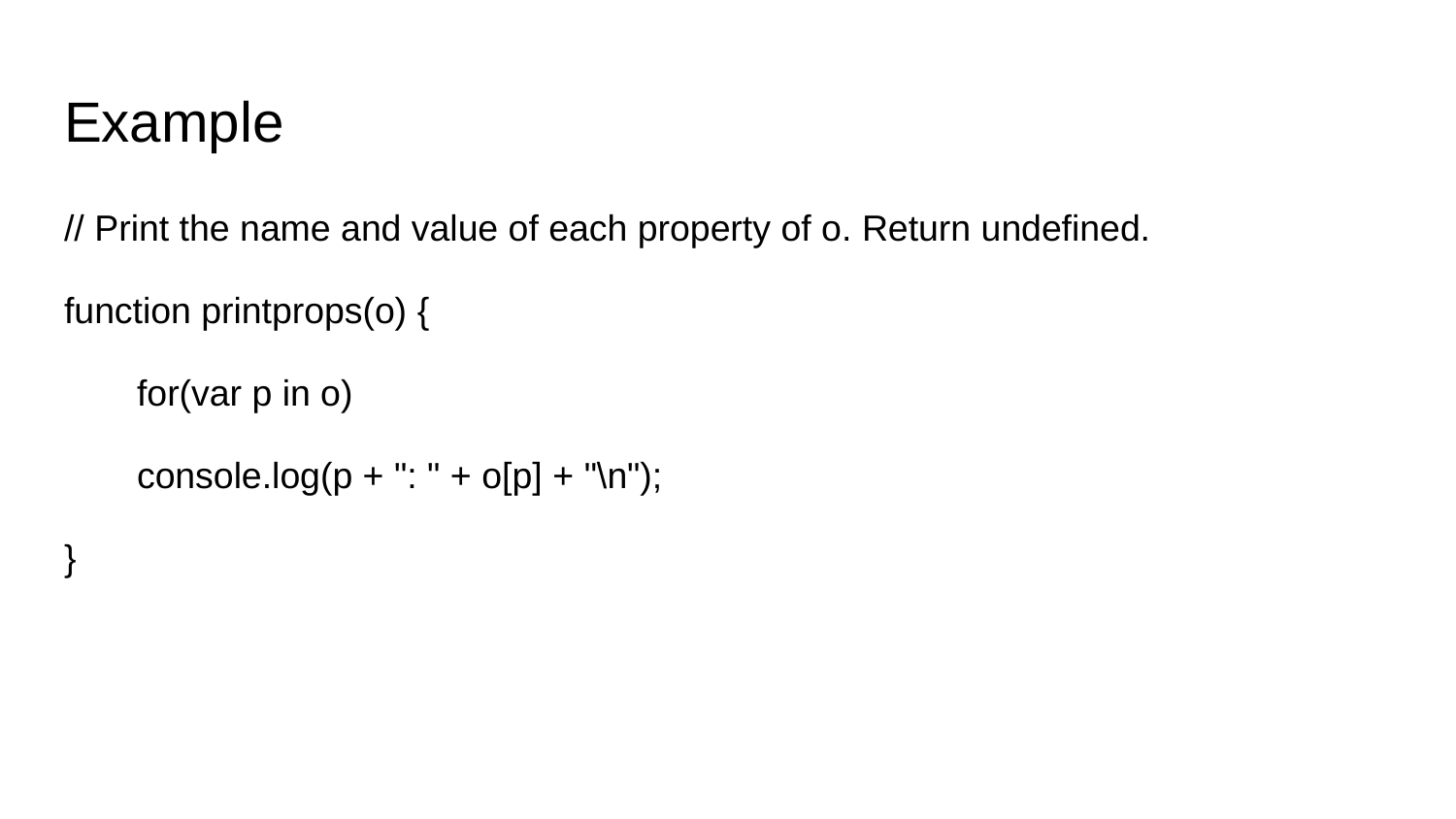

# Example
// Print the name and value of each property of o. Return undefined.
function printprops(o) {
for(var p in o)
console.log(p + ": " + o[p] + "\n");
}